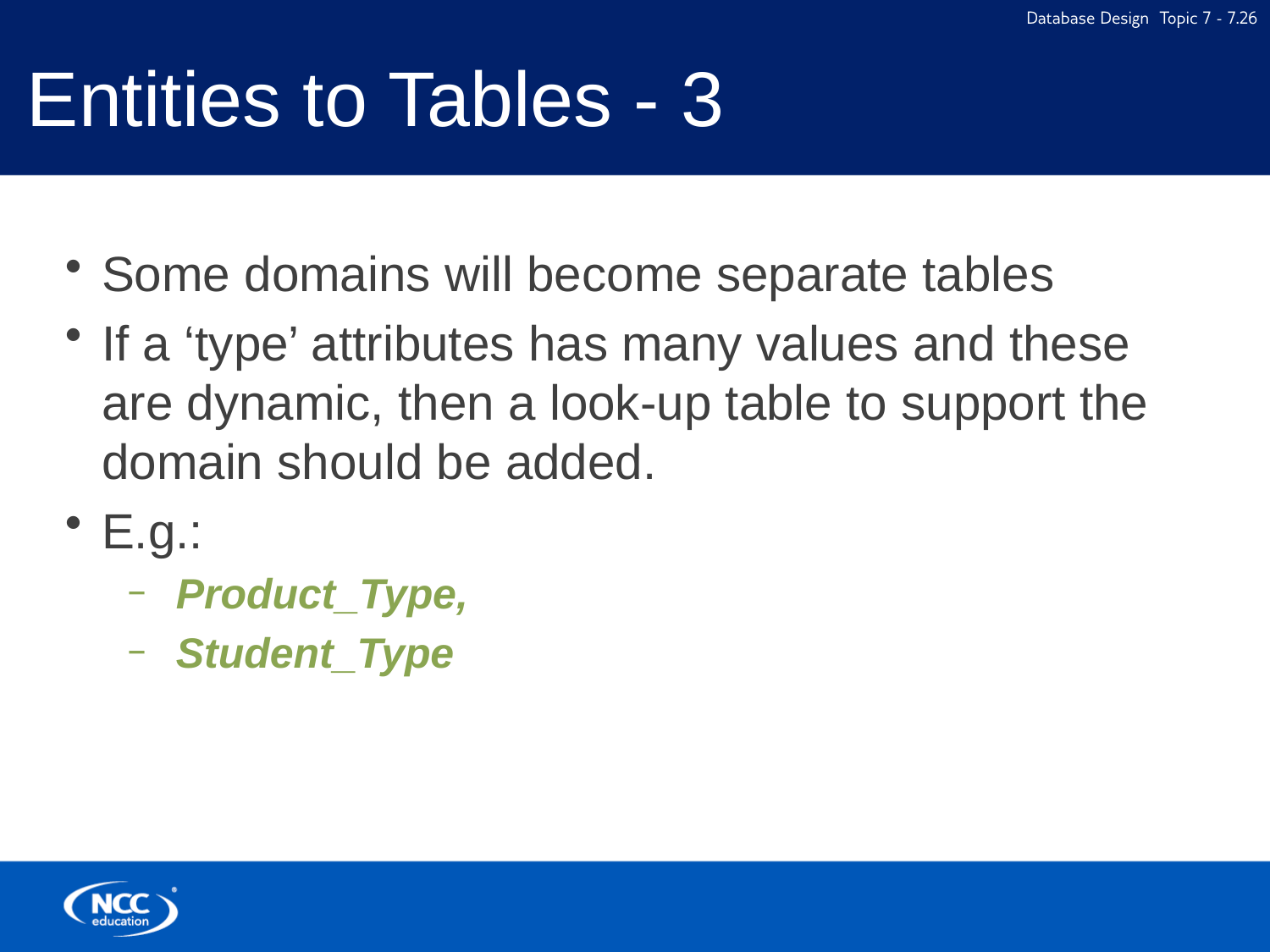

# Entities to Tables - 3
Some domains will become separate tables
If a ‘type’ attributes has many values and these are dynamic, then a look-up table to support the domain should be added.
E.g.:
Product_Type,
Student_Type